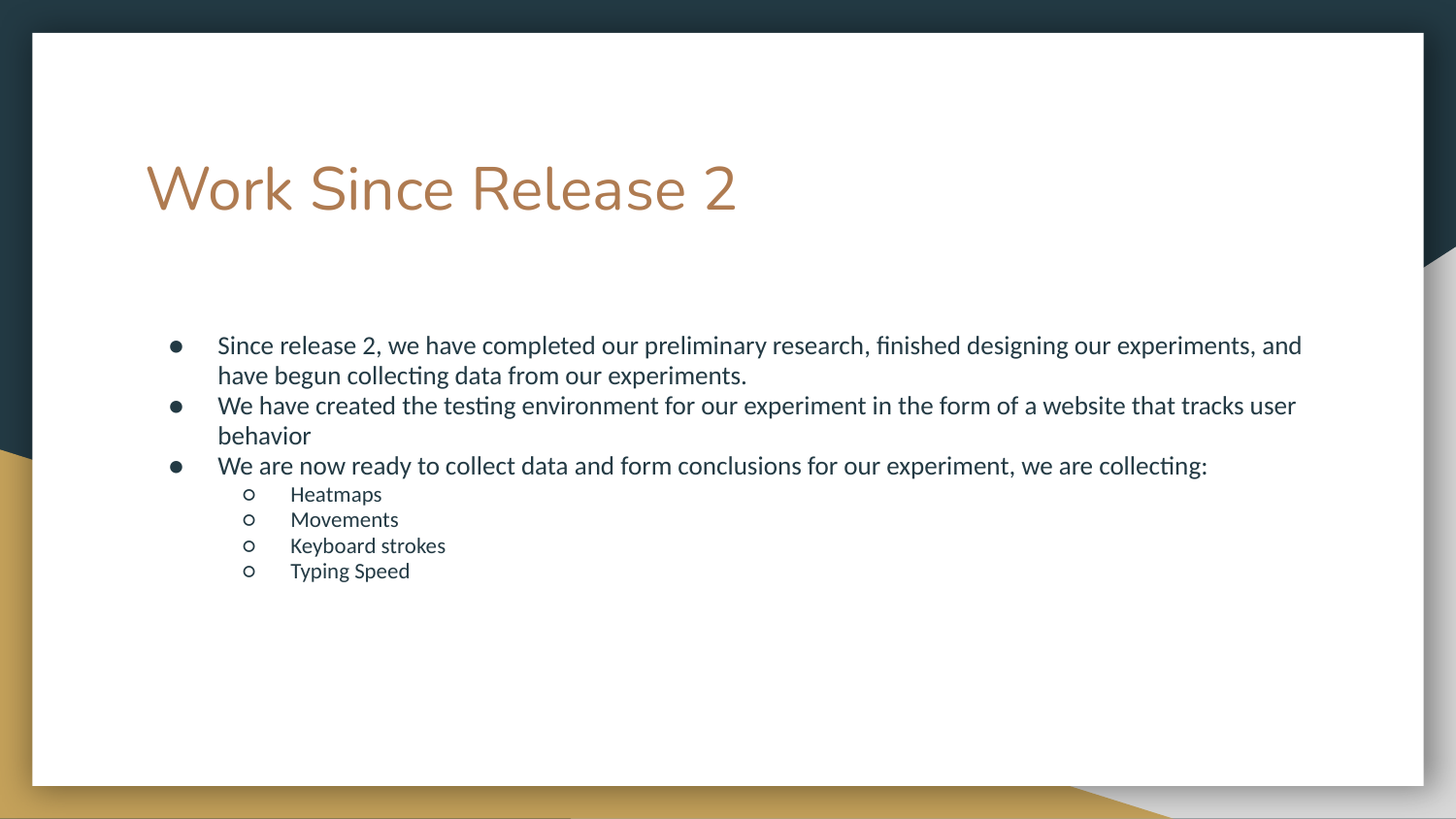

# Work Since Release 2
Since release 2, we have completed our preliminary research, finished designing our experiments, and have begun collecting data from our experiments.
We have created the testing environment for our experiment in the form of a website that tracks user behavior
We are now ready to collect data and form conclusions for our experiment, we are collecting:
Heatmaps
Movements
Keyboard strokes
Typing Speed